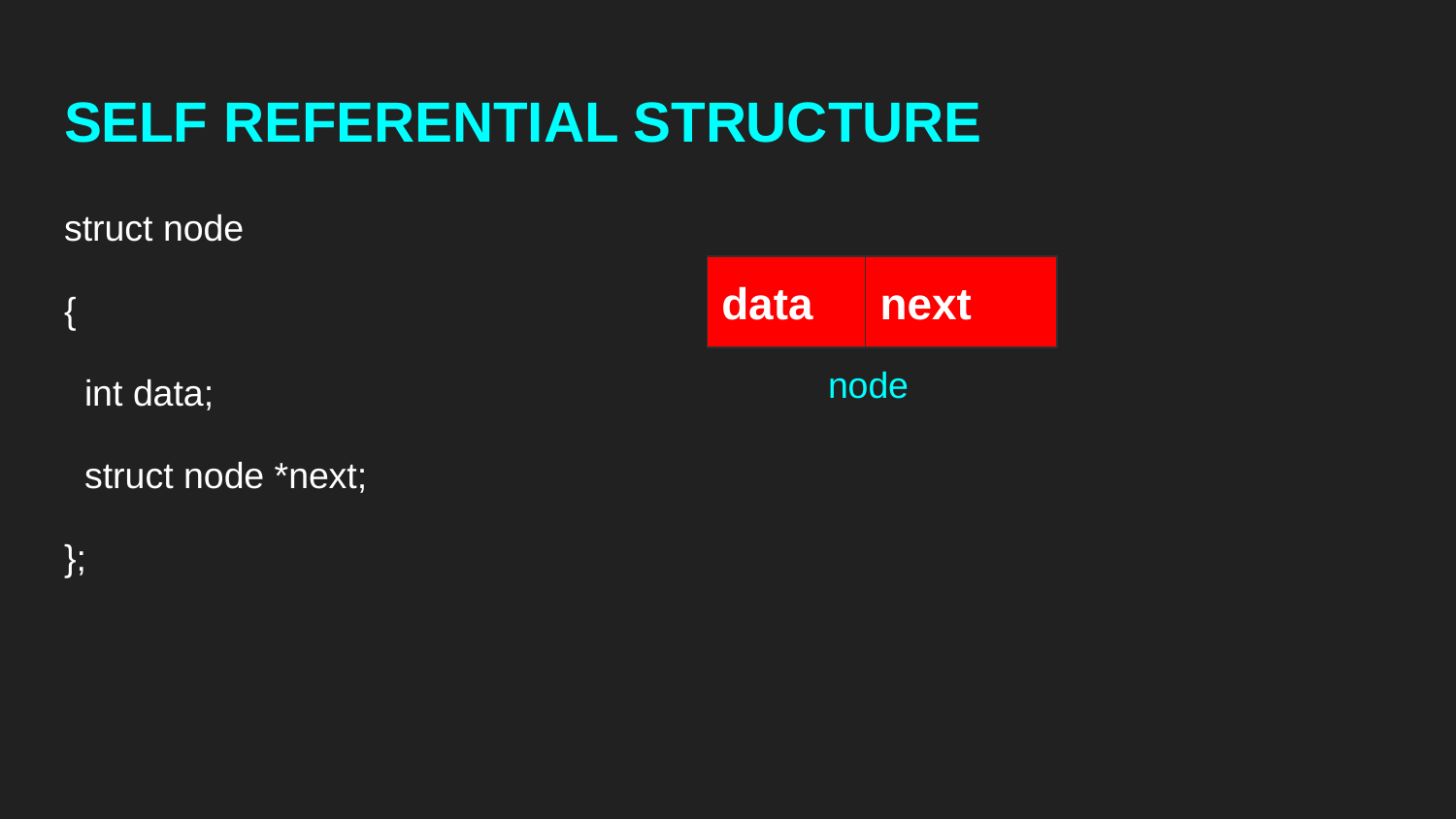

# SELF REFERENTIAL STRUCTURE
struct node
{
  int data;
  struct node *next;
};

data
next
node